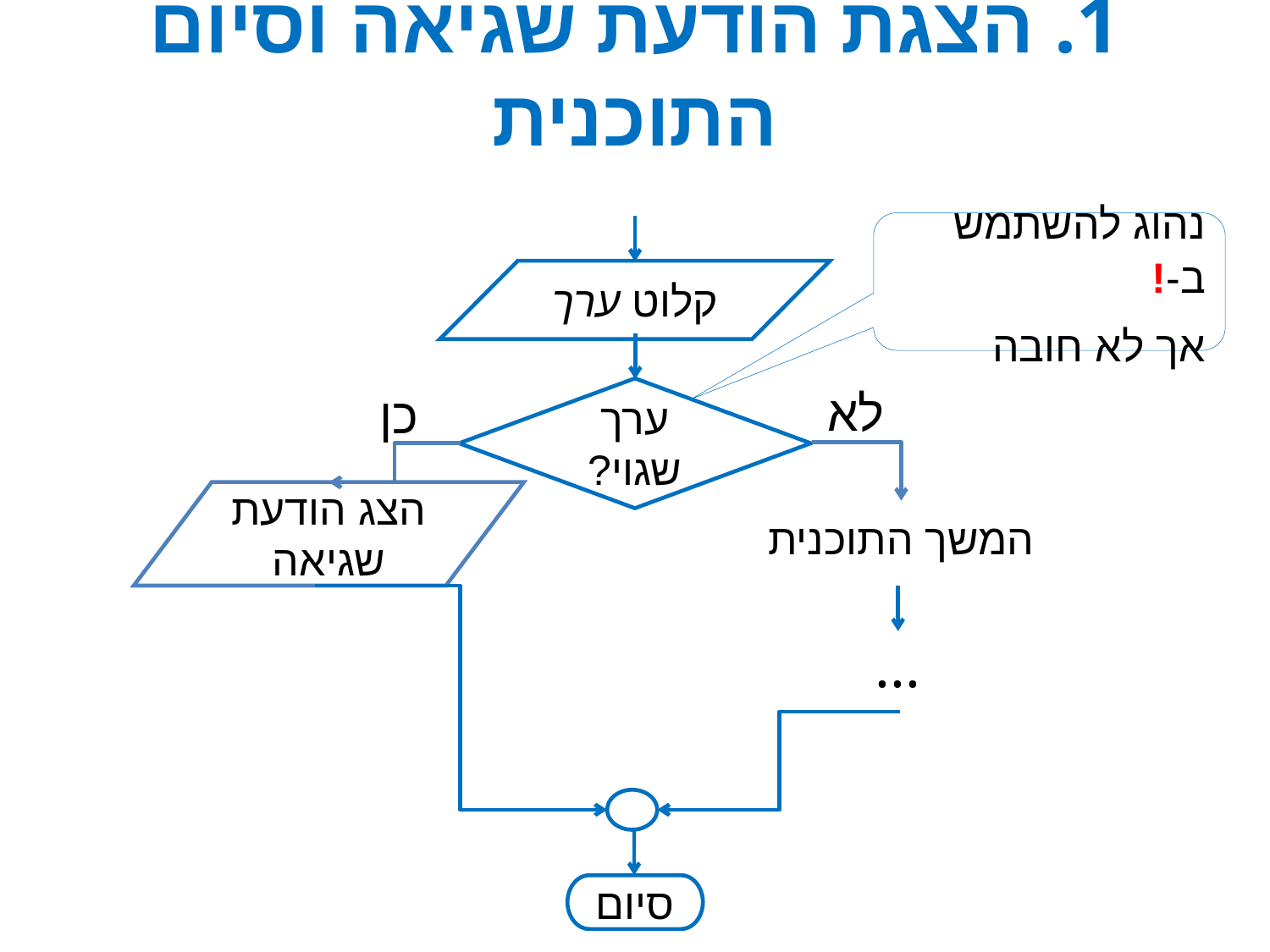

# 1. הצגת הודעת שגיאה וסיום התוכנית
נהוג להשתמש ב-!
אך לא חובה
קלוט ערך
לא
כן
ערך שגוי?
המשך התוכנית
הצג הודעת שגיאה
...

סיום